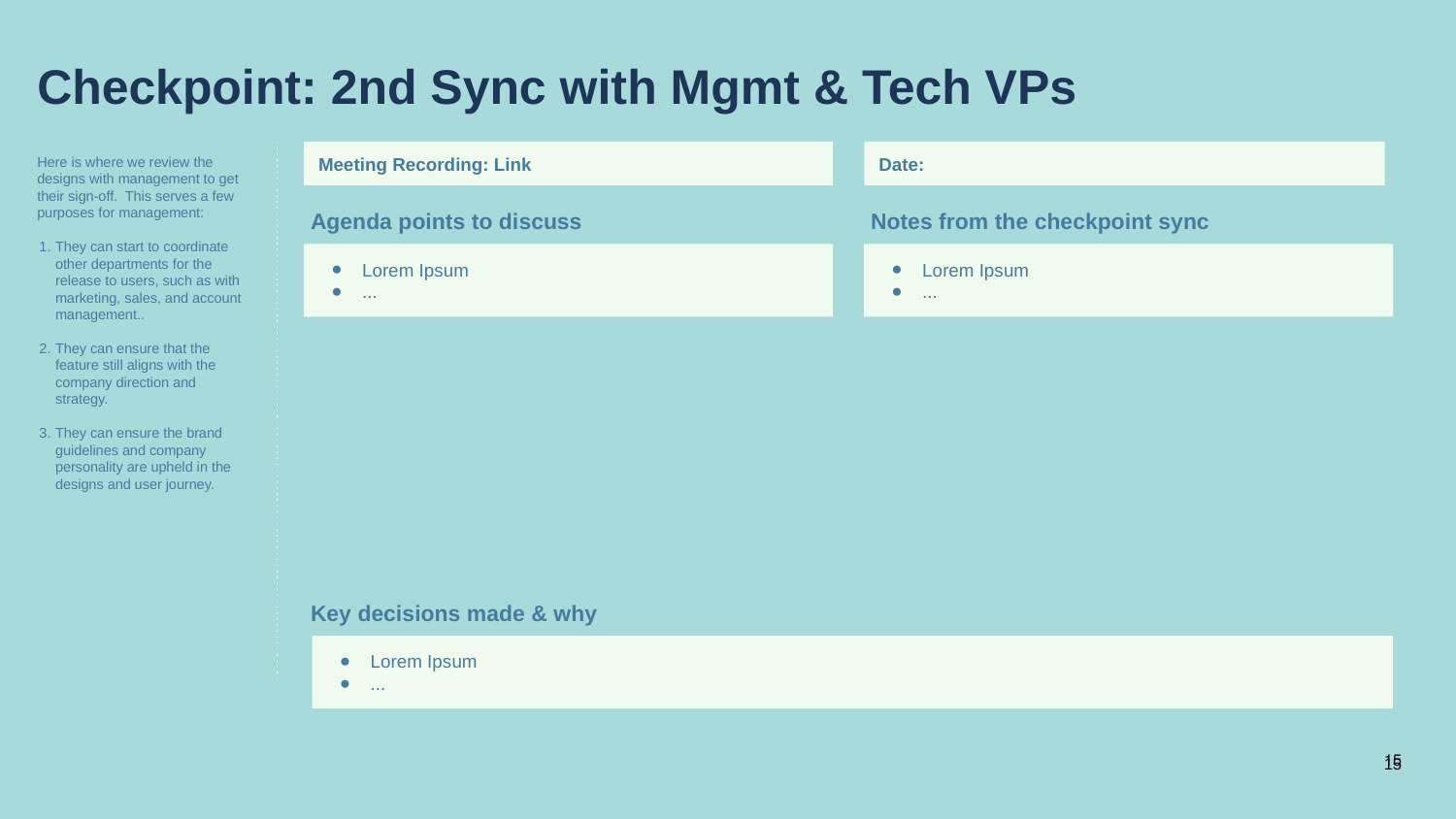

Checkpoint: 2nd Sync with Mgmt & Tech VPs

Here is where we review the designs with management to get their sign-off.  This serves a few purposes for management:

They can start to coordinate other departments for the release to users, such as with marketing, sales, and account management..

They can ensure that the feature still aligns with the company direction and strategy.

They can ensure the brand guidelines and company personality are upheld in the designs and user journey.

Meeting Recording: Link
Date:
Agenda points to discuss
Notes from the checkpoint sync
Lorem Ipsum
...
Lorem Ipsum
...
Key decisions made & why
Lorem Ipsum
...